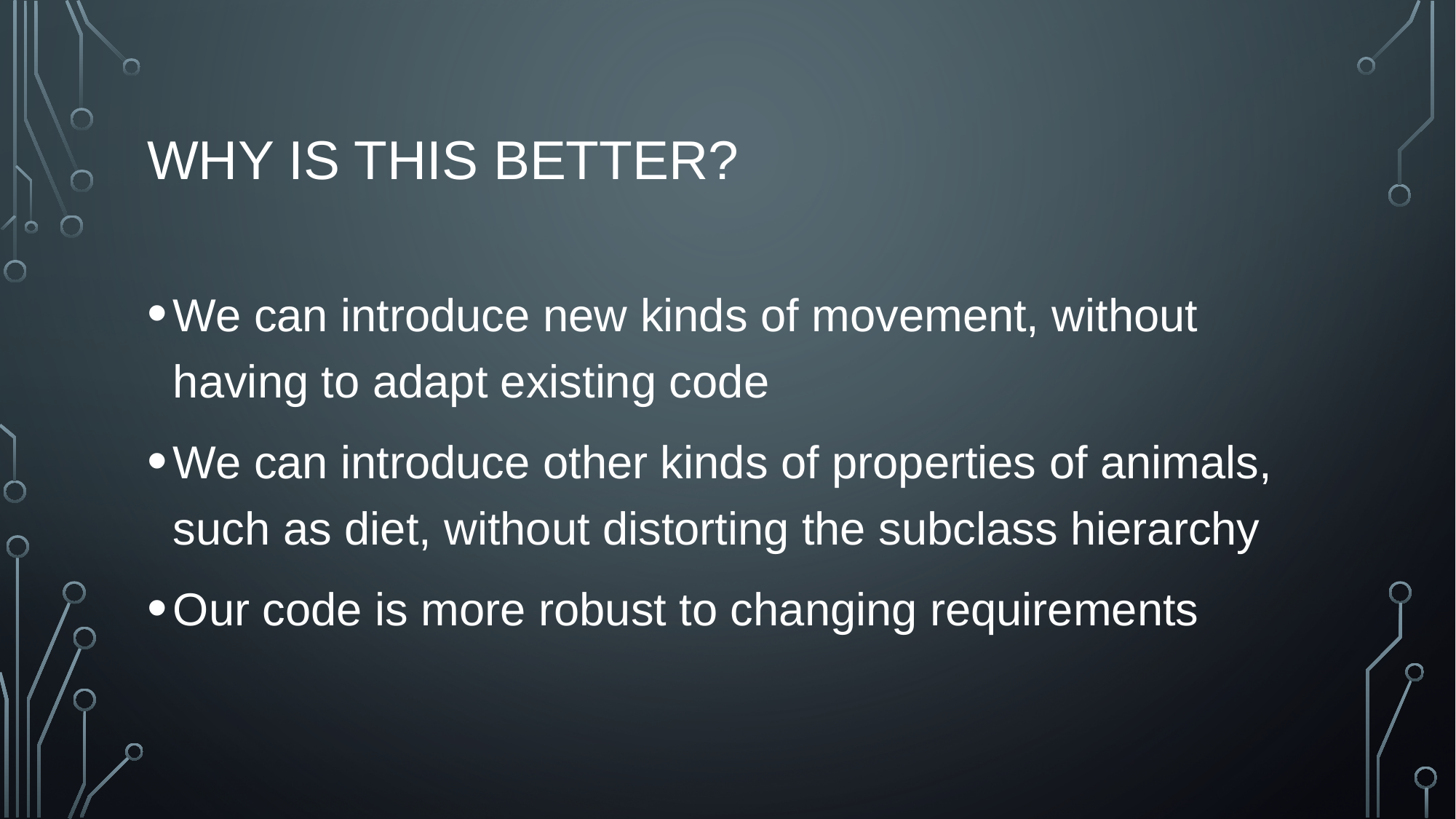

# Why is this better?
We can introduce new kinds of movement, without having to adapt existing code
We can introduce other kinds of properties of animals, such as diet, without distorting the subclass hierarchy
Our code is more robust to changing requirements